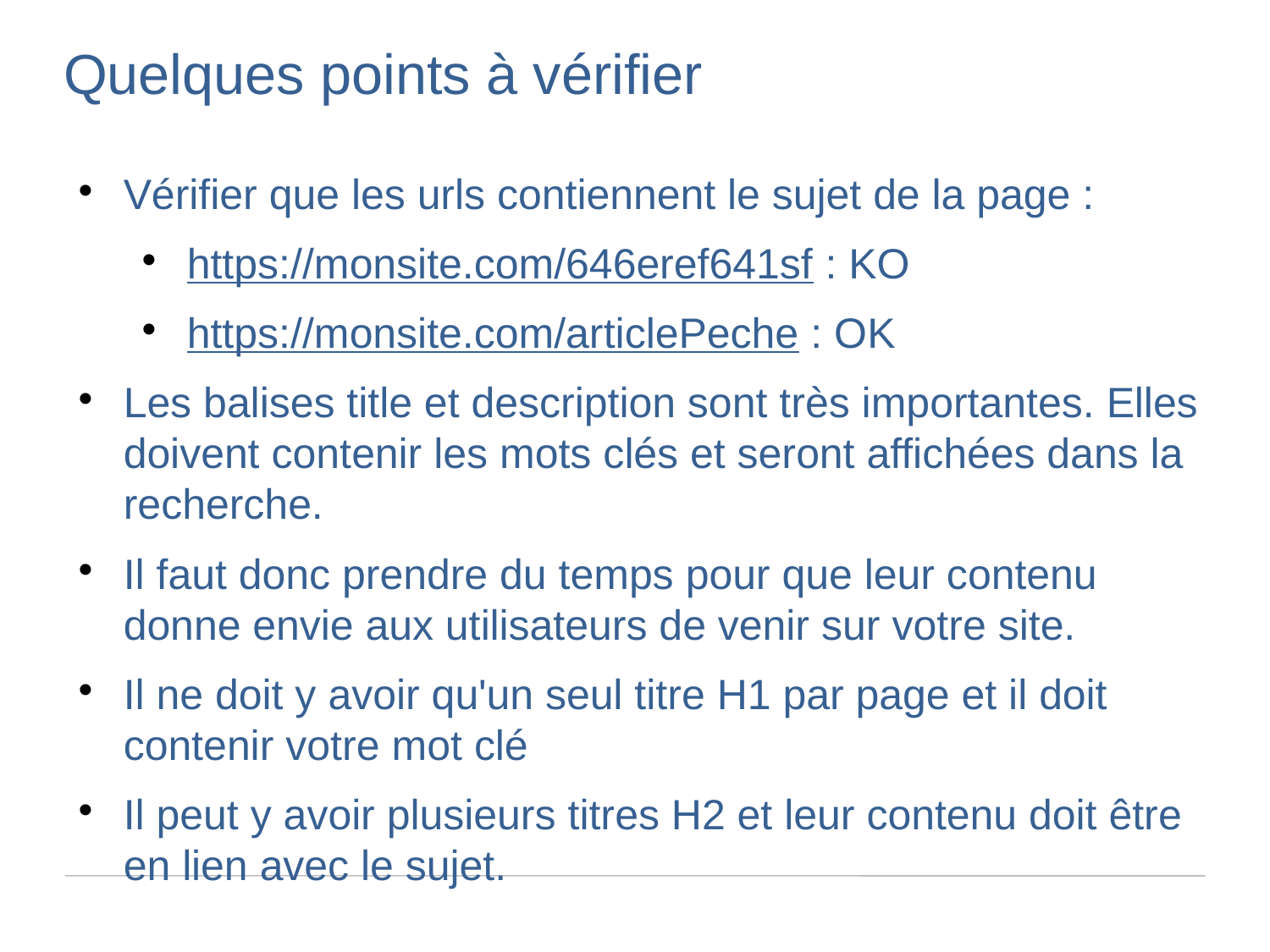

Quelques points à vérifier
Vérifier que les urls contiennent le sujet de la page :
https://monsite.com/646eref641sf : KO
https://monsite.com/articlePeche : OK
Les balises title et description sont très importantes. Elles doivent contenir les mots clés et seront affichées dans la recherche.
Il faut donc prendre du temps pour que leur contenu donne envie aux utilisateurs de venir sur votre site.
Il ne doit y avoir qu'un seul titre H1 par page et il doit contenir votre mot clé
Il peut y avoir plusieurs titres H2 et leur contenu doit être en lien avec le sujet.